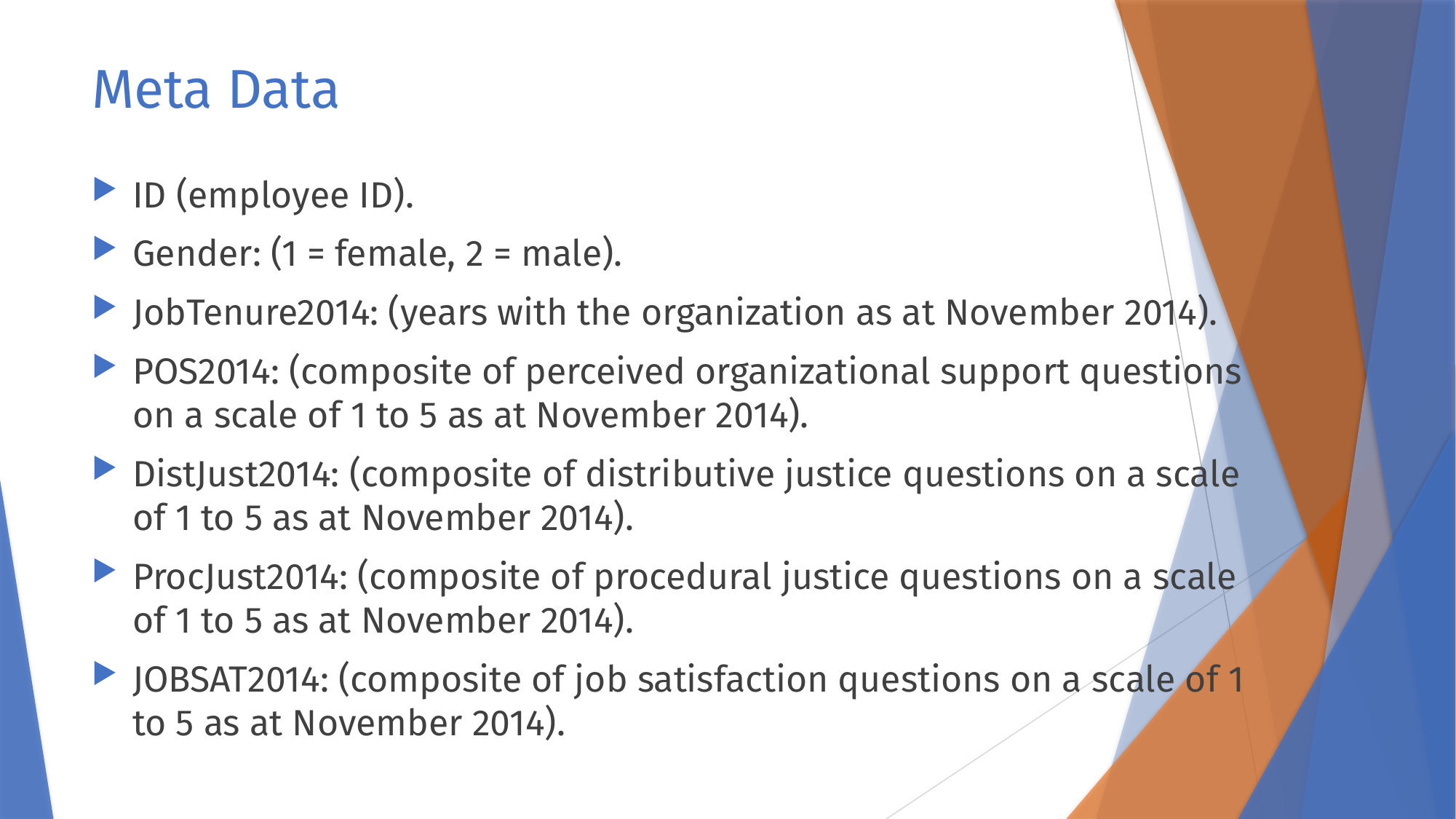

# Meta Data
ID (employee ID).
Gender: (1 = female, 2 = male).
JobTenure2014: (years with the organization as at November 2014).
POS2014: (composite of perceived organizational support questions on a scale of 1 to 5 as at November 2014).
DistJust2014: (composite of distributive justice questions on a scale of 1 to 5 as at November 2014).
ProcJust2014: (composite of procedural justice questions on a scale of 1 to 5 as at November 2014).
JOBSAT2014: (composite of job satisfaction questions on a scale of 1 to 5 as at November 2014).